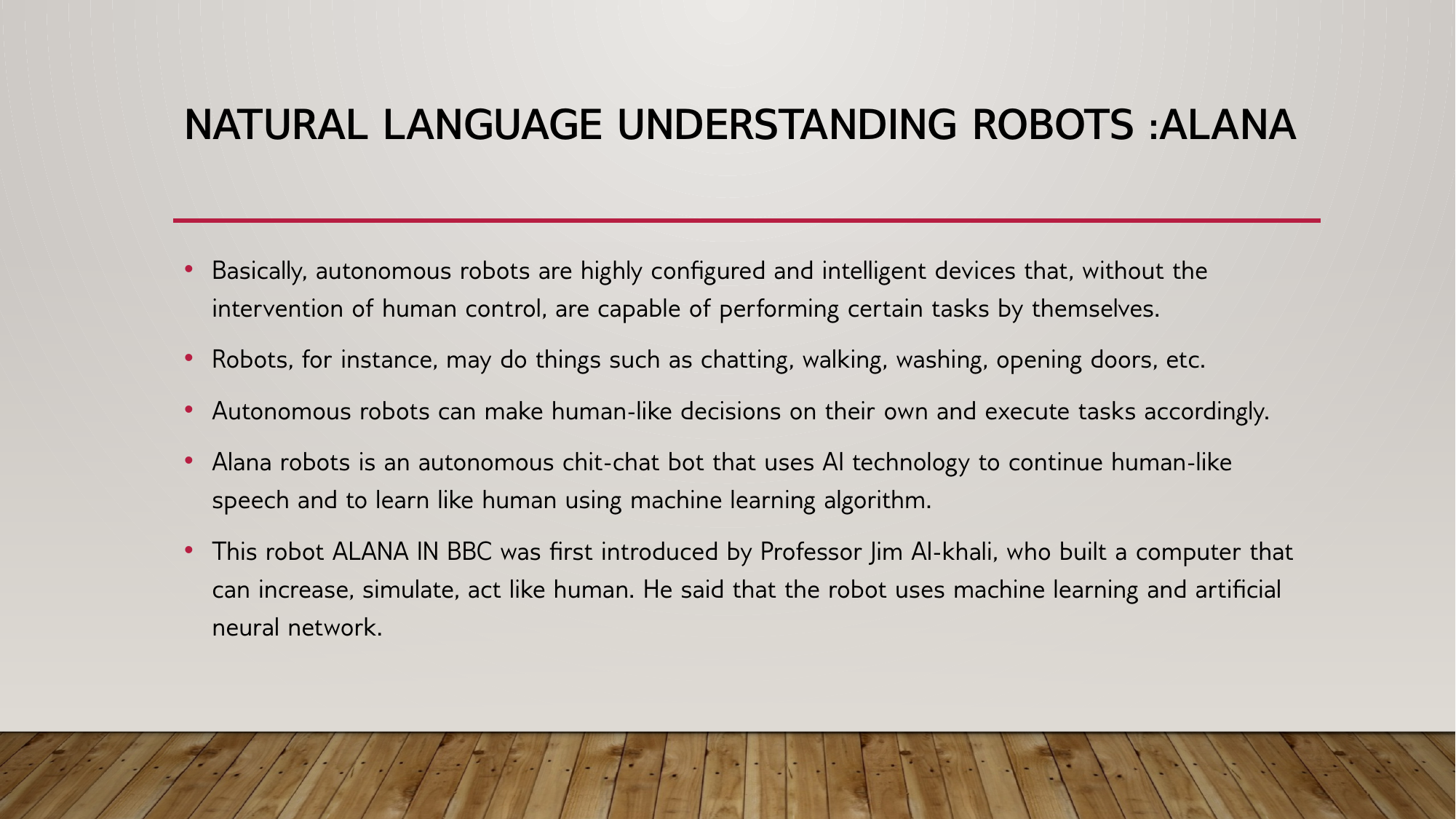

# Natural language understandiNg robots :ALANA
Basically, autonomous robots are highly configured and intelligent devices that, without the intervention of human control, are capable of performing certain tasks by themselves.
Robots, for instance, may do things such as chatting, walking, washing, opening doors, etc.
Autonomous robots can make human-like decisions on their own and execute tasks accordingly.
Alana robots is an autonomous chit-chat bot that uses AI technology to continue human-like speech and to learn like human using machine learning algorithm.
This robot ALANA IN BBC was first introduced by Professor Jim Al-khali, who built a computer that can increase, simulate, act like human. He said that the robot uses machine learning and artificial neural network.